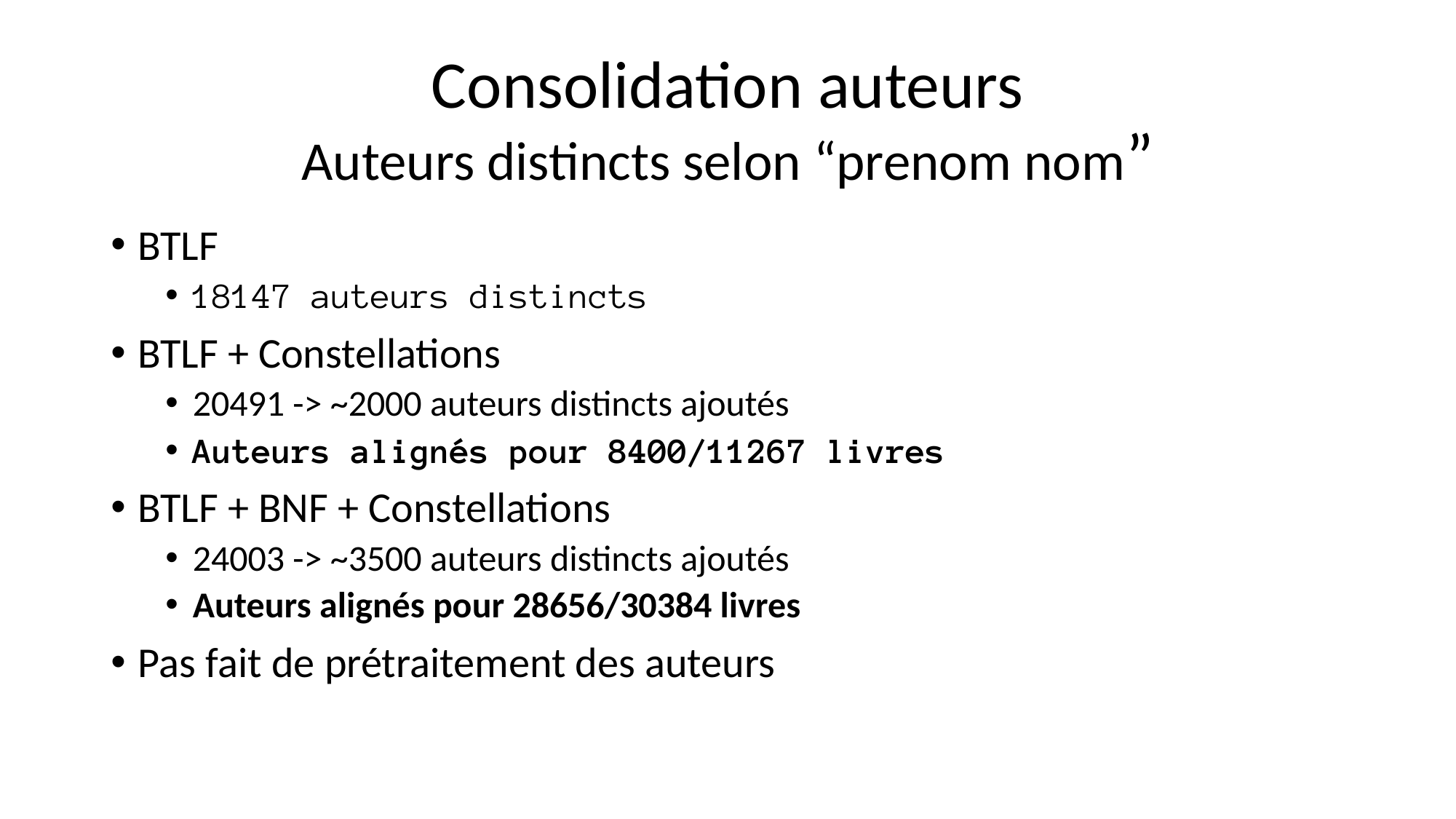

# Consolidation auteurs Auteurs distincts selon “prenom nom”
BTLF
18147 auteurs distincts
BTLF + Constellations
20491 -> ~2000 auteurs distincts ajoutés
Auteurs alignés pour 8400/11267 livres
BTLF + BNF + Constellations
24003 -> ~3500 auteurs distincts ajoutés
Auteurs alignés pour 28656/30384 livres
Pas fait de prétraitement des auteurs